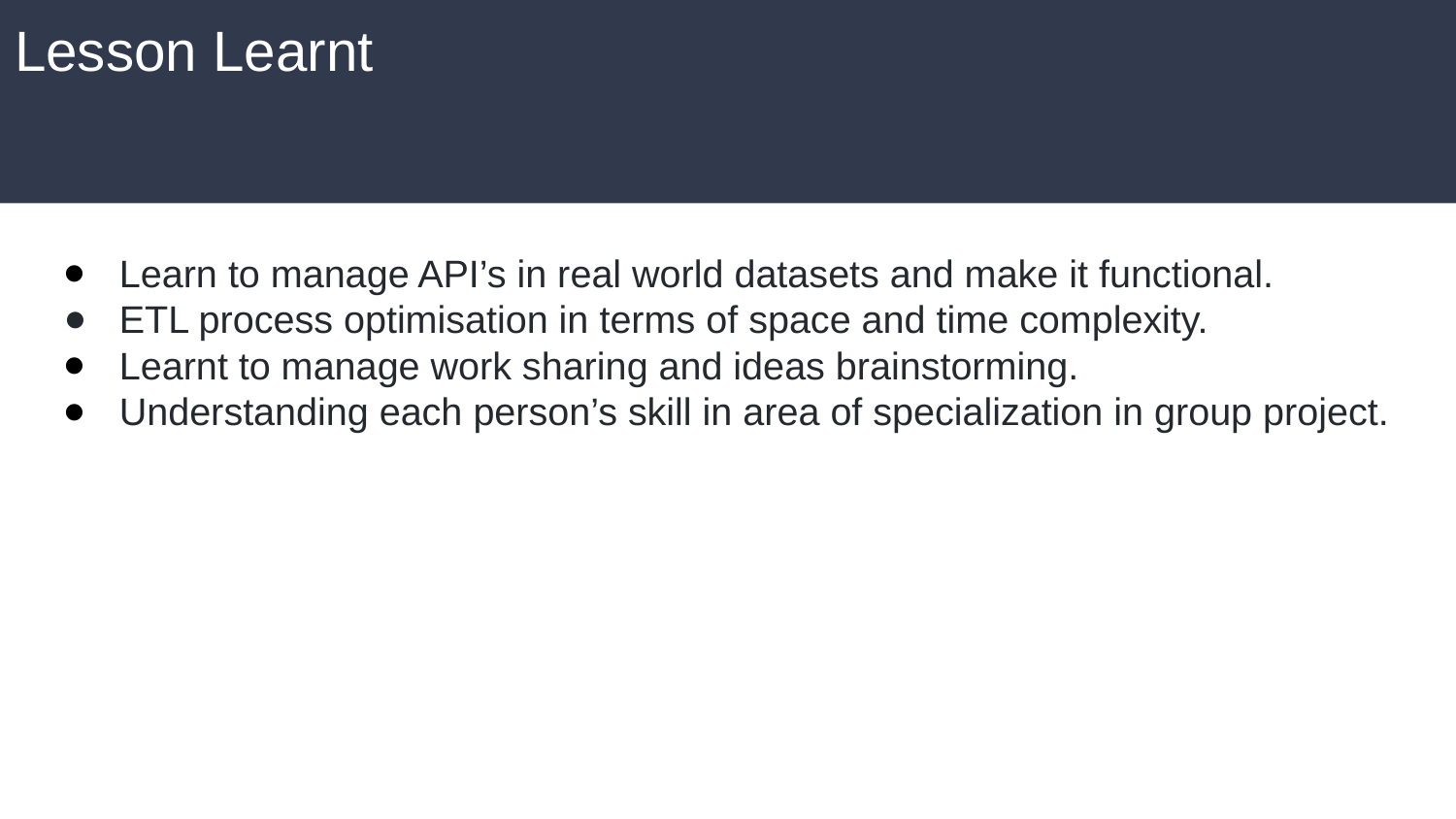

# Lesson Learnt
Learn to manage API’s in real world datasets and make it functional.
ETL process optimisation in terms of space and time complexity.
Learnt to manage work sharing and ideas brainstorming.
Understanding each person’s skill in area of specialization in group project.